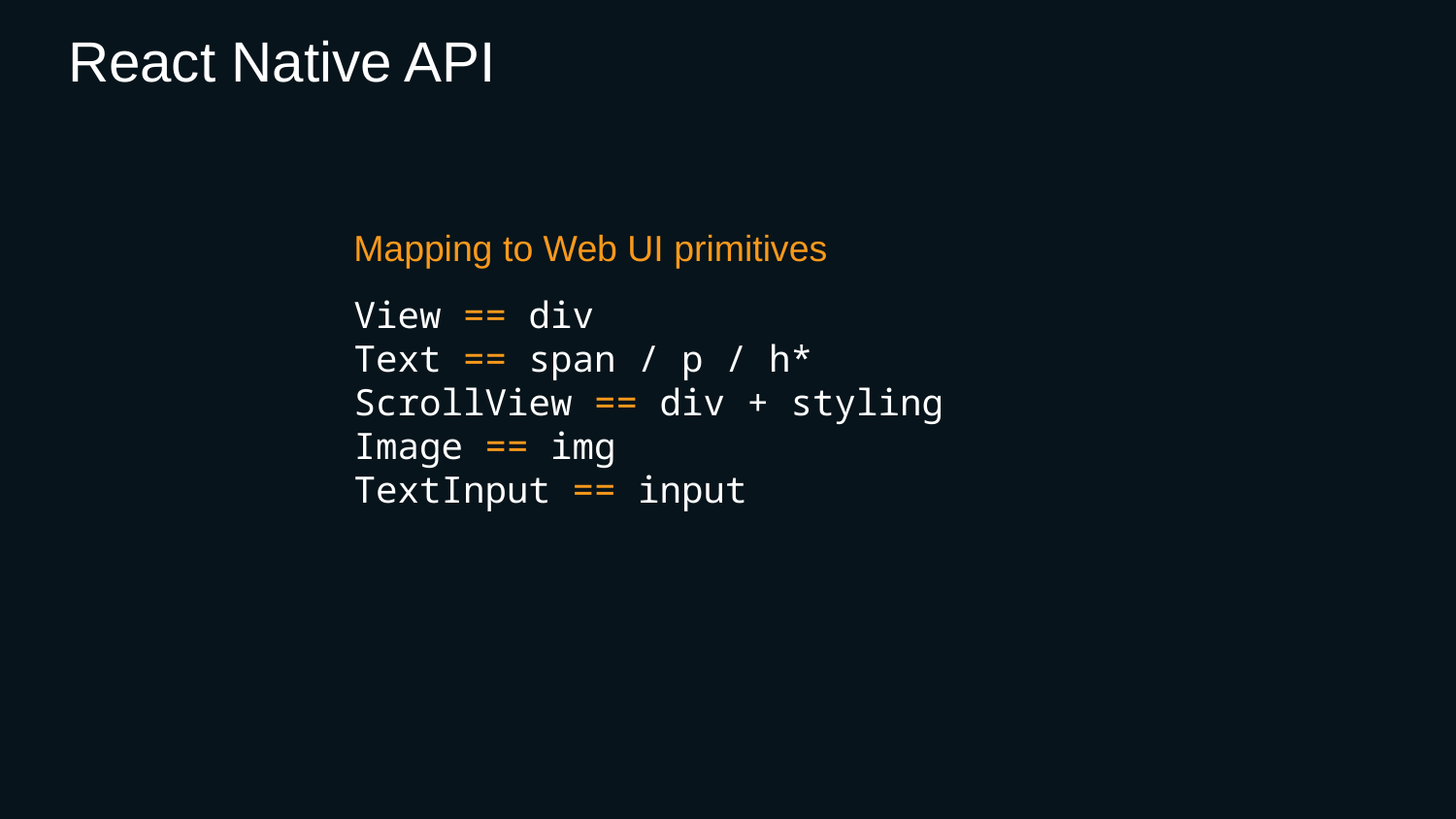

# React Native API
Mapping to Web UI primitives
View == div
Text == span / p / h*
ScrollView == div + styling
Image == img
TextInput == input